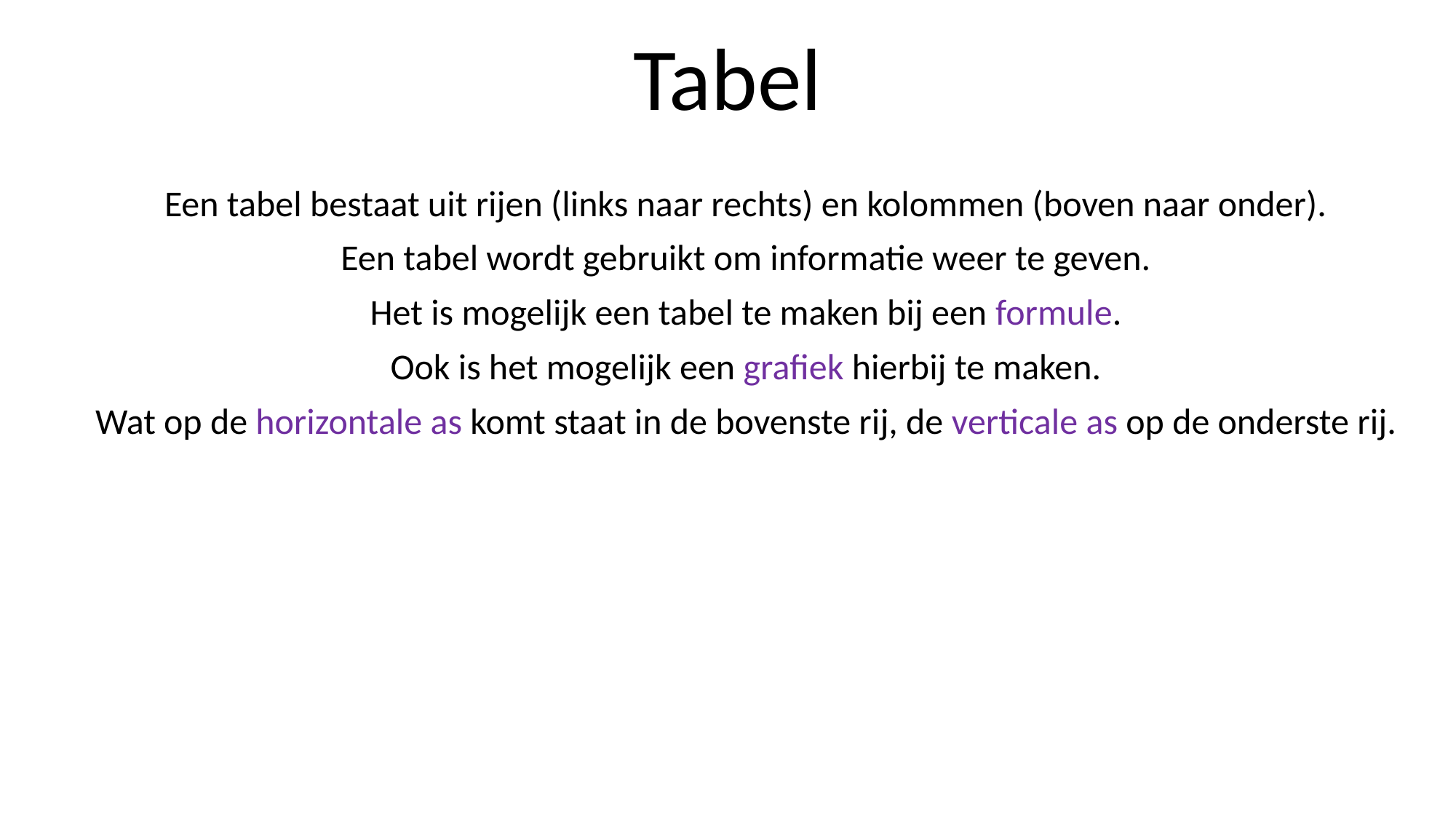

# Tabel
Een tabel bestaat uit rijen (links naar rechts) en kolommen (boven naar onder).
Een tabel wordt gebruikt om informatie weer te geven.
Het is mogelijk een tabel te maken bij een formule.
Ook is het mogelijk een grafiek hierbij te maken.
Wat op de horizontale as komt staat in de bovenste rij, de verticale as op de onderste rij.